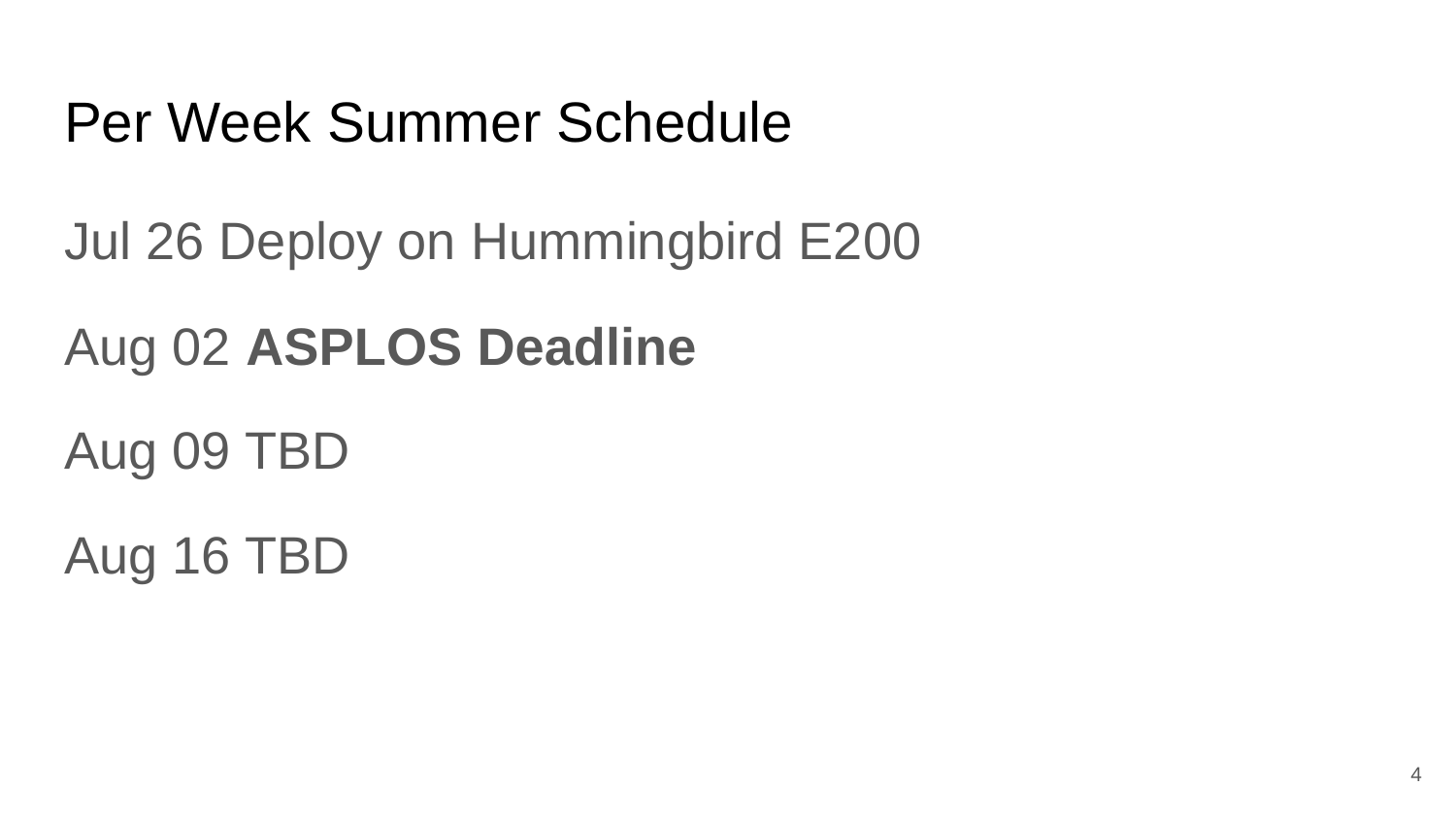

# Per Week Summer Schedule
Jul 26 Deploy on Hummingbird E200
Aug 02 ASPLOS Deadline
Aug 09 TBD
Aug 16 TBD

4